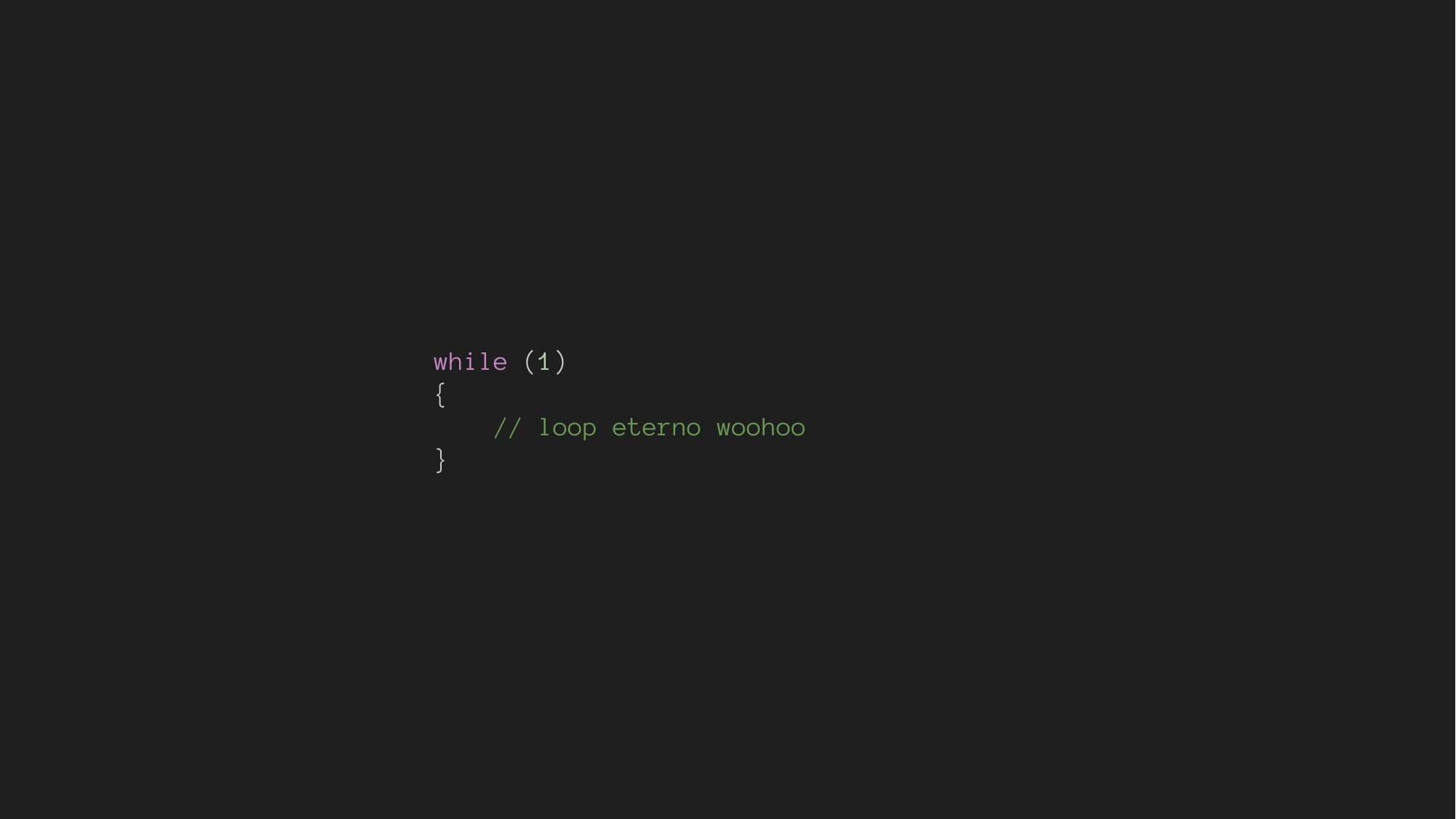

while (1)
    {
        // loop eterno woohoo
    }